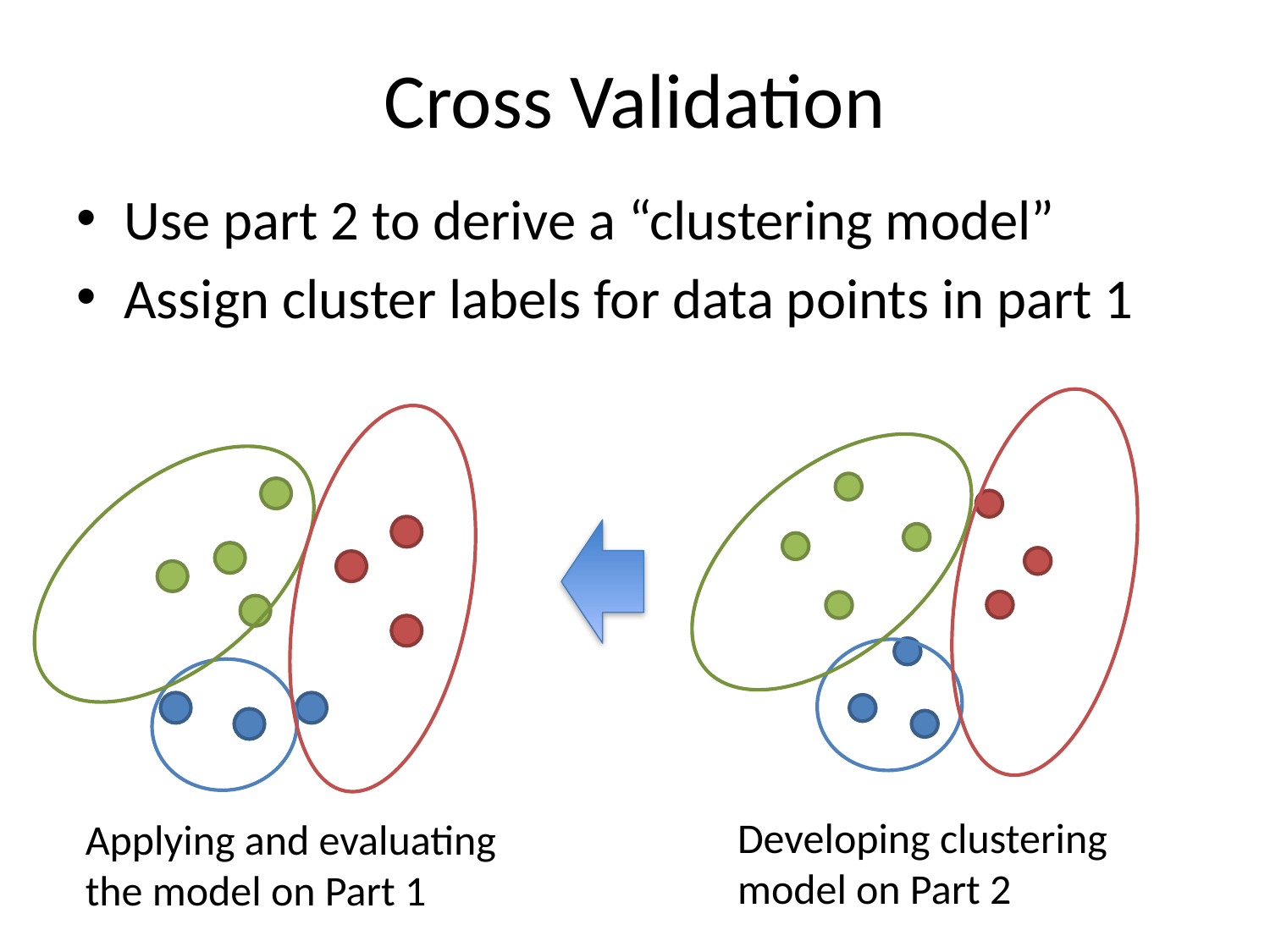

# Cross Validation
Use part 2 to derive a “clustering model”
Assign cluster labels for data points in part 1

Developing clustering model on Part 2
Applying and evaluating the model on Part 1